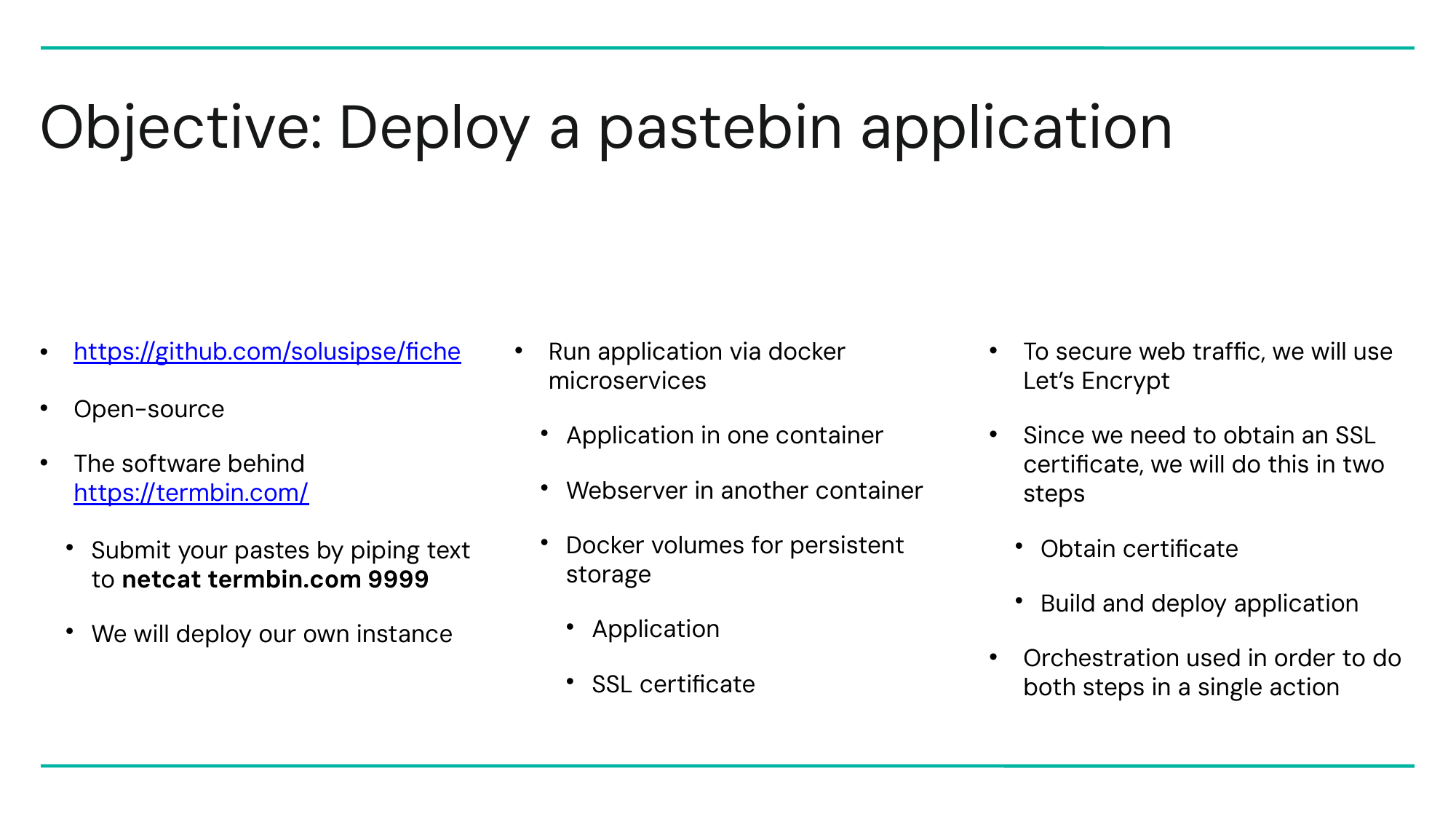

Objective: Deploy a pastebin application
https://github.com/solusipse/fiche
Open-source
The software behind https://termbin.com/
Submit your pastes by piping text to netcat termbin.com 9999
We will deploy our own instance
Run application via docker microservices
Application in one container
Webserver in another container
Docker volumes for persistent storage
Application
SSL certificate
To secure web traffic, we will use Let’s Encrypt
Since we need to obtain an SSL certificate, we will do this in two steps
Obtain certificate
Build and deploy application
Orchestration used in order to do both steps in a single action